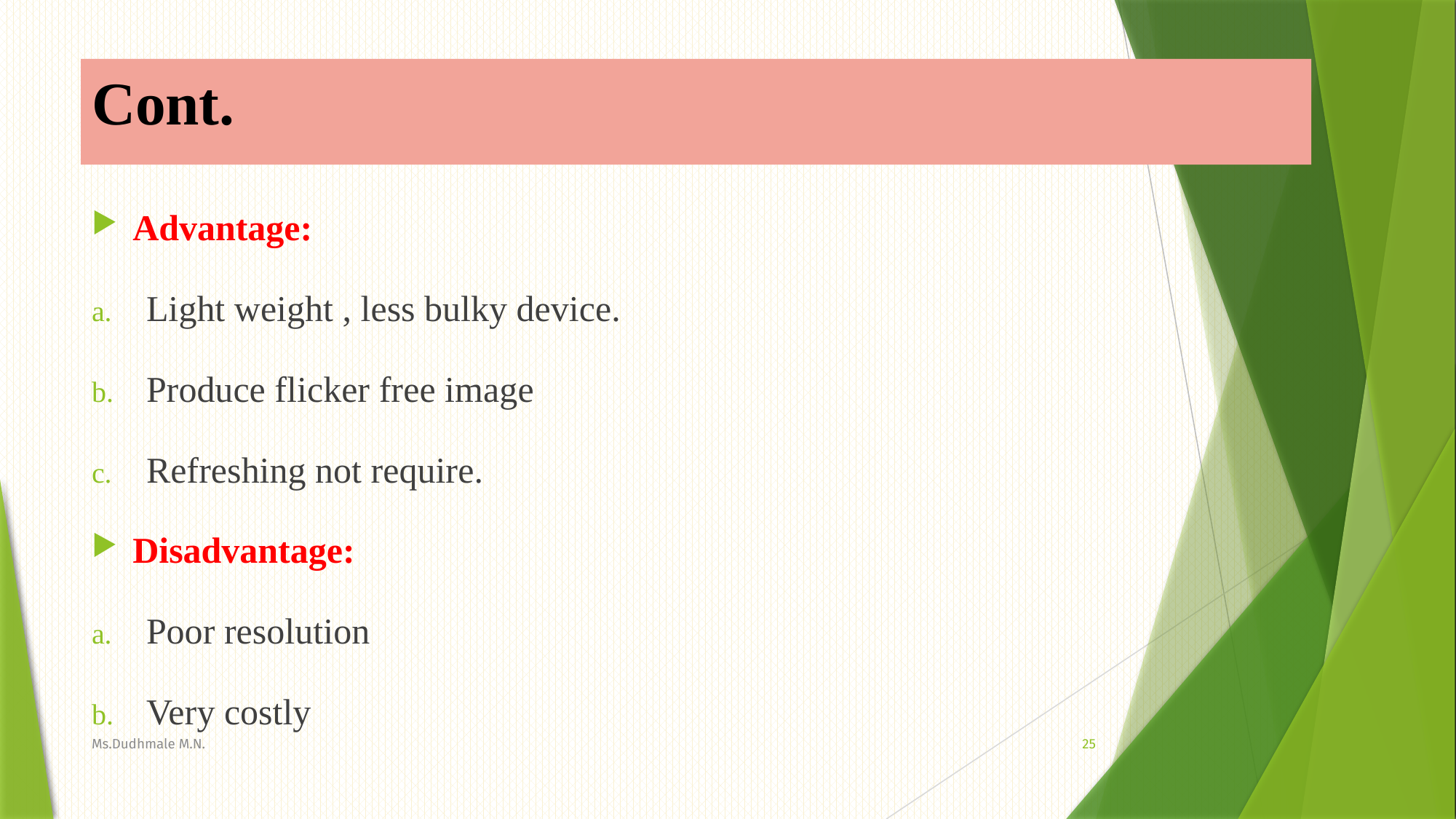

# Cont.
Advantage:
Light weight , less bulky device.
Produce flicker free image
Refreshing not require.
Disadvantage:
Poor resolution
Very costly
Ms.Dudhmale M.N.
25